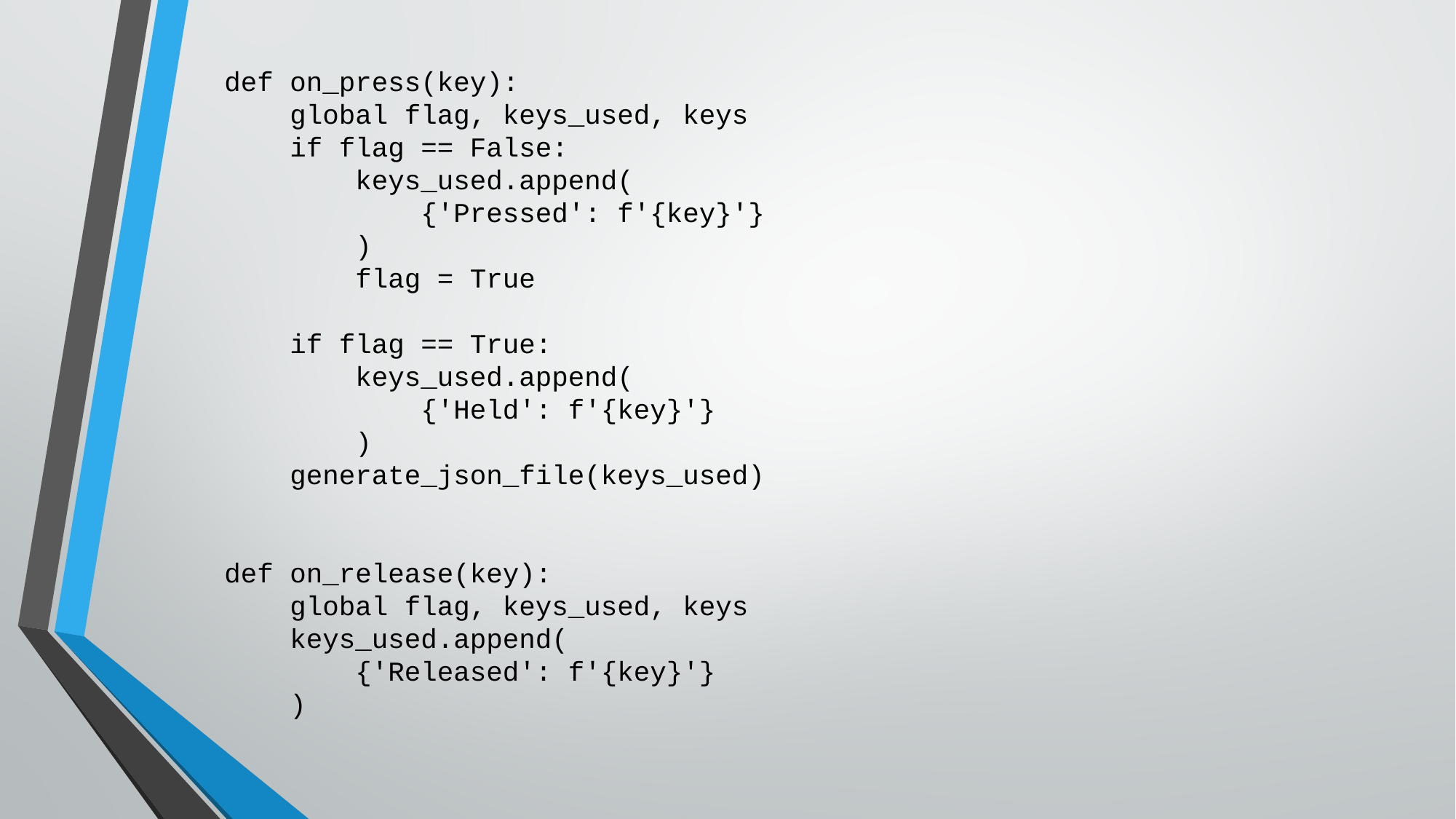

def on_press(key):
    global flag, keys_used, keys
    if flag == False:
        keys_used.append(
            {'Pressed': f'{key}'}
        )
        flag = True

    if flag == True:
        keys_used.append(
            {'Held': f'{key}'}
        )
    generate_json_file(keys_used)

def on_release(key):
    global flag, keys_used, keys
    keys_used.append(
        {'Released': f'{key}'}
    )